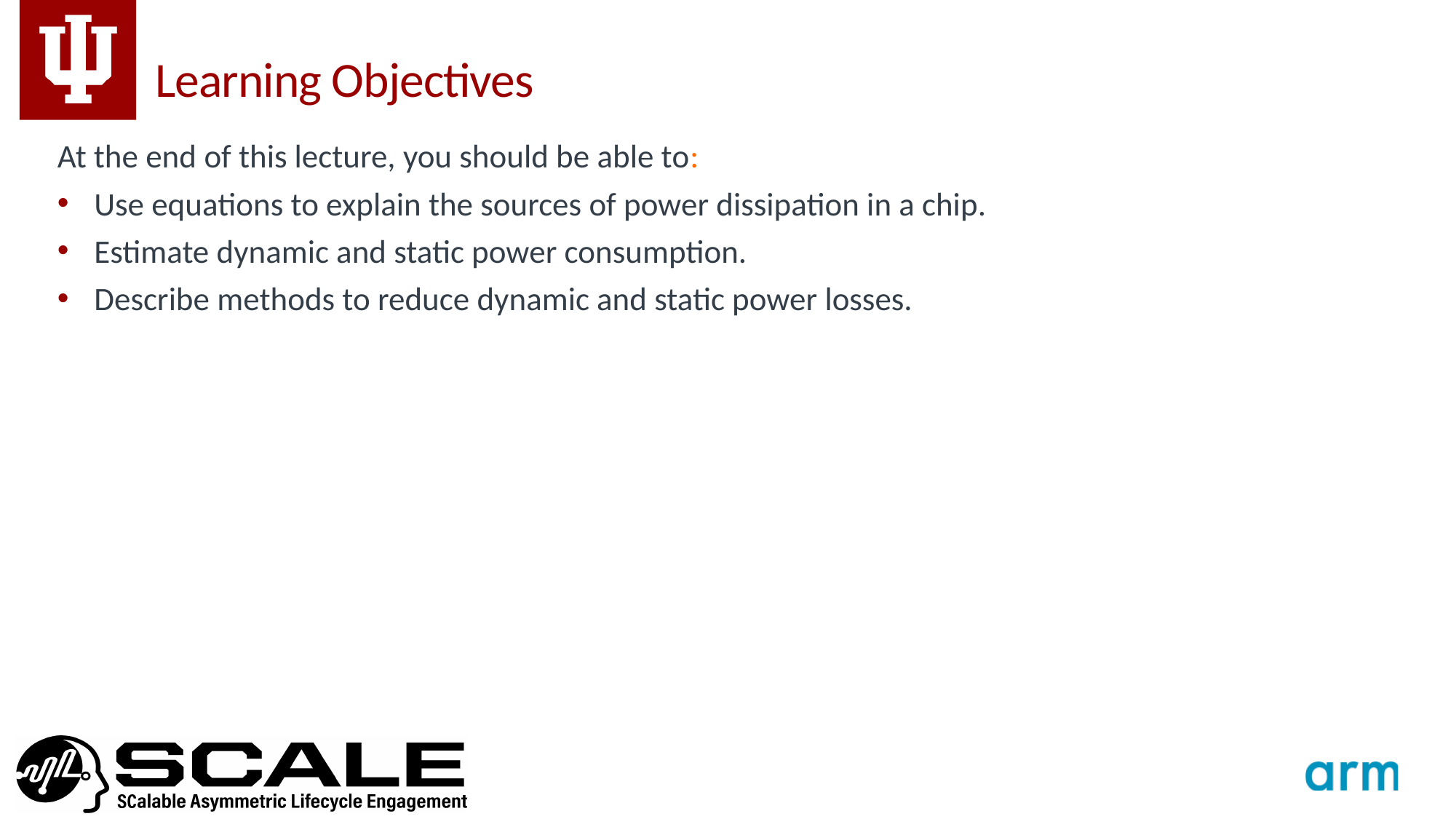

# Learning Objectives
At the end of this lecture, you should be able to:
Use equations to explain the sources of power dissipation in a chip.
Estimate dynamic and static power consumption.
Describe methods to reduce dynamic and static power losses.